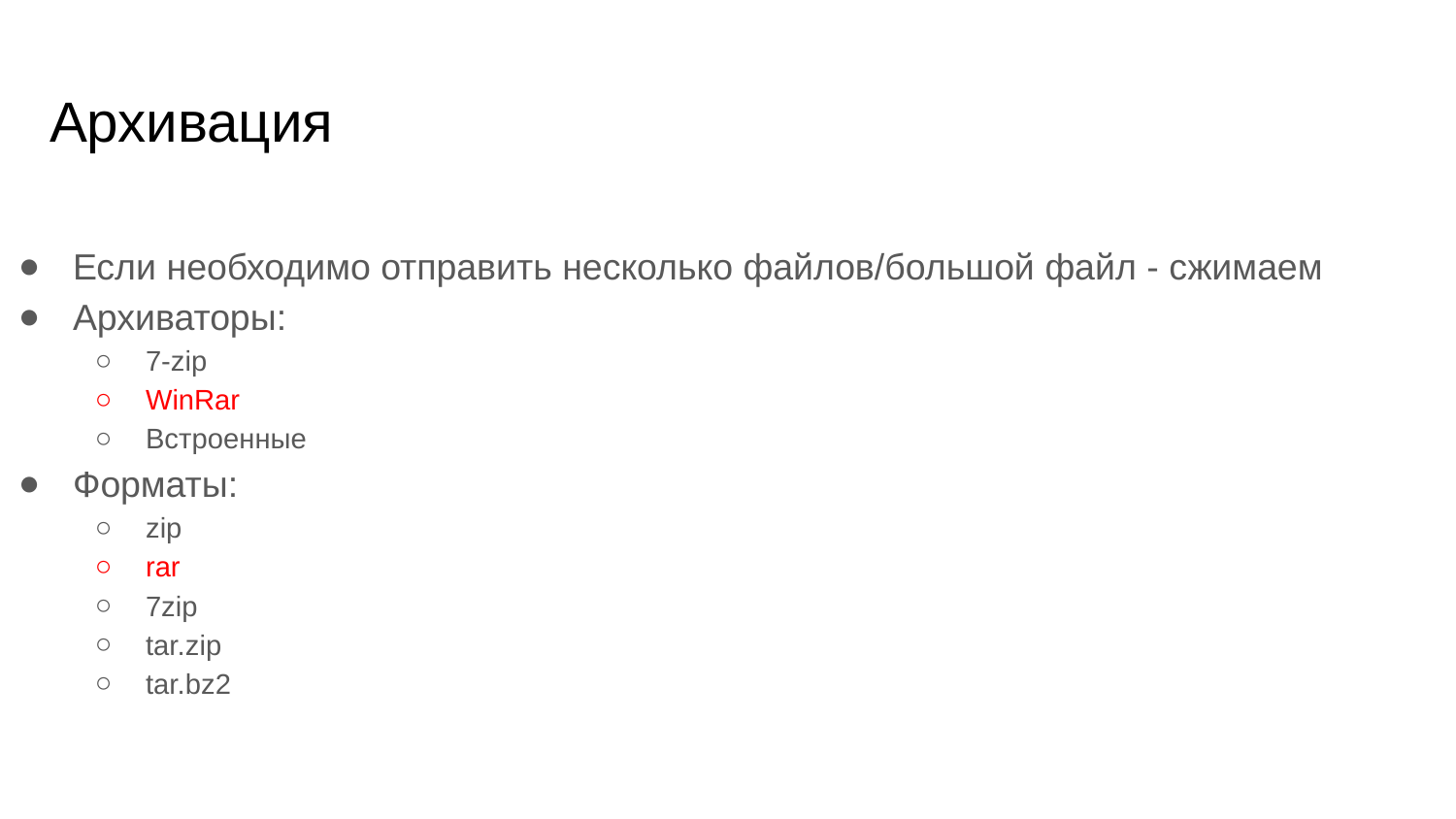

Архивация
# Если необходимо отправить несколько файлов/большой файл - сжимаем
Архиваторы:
7-zip
WinRar
Встроенные
Форматы:
zip
rar
7zip
tar.zip
tar.bz2